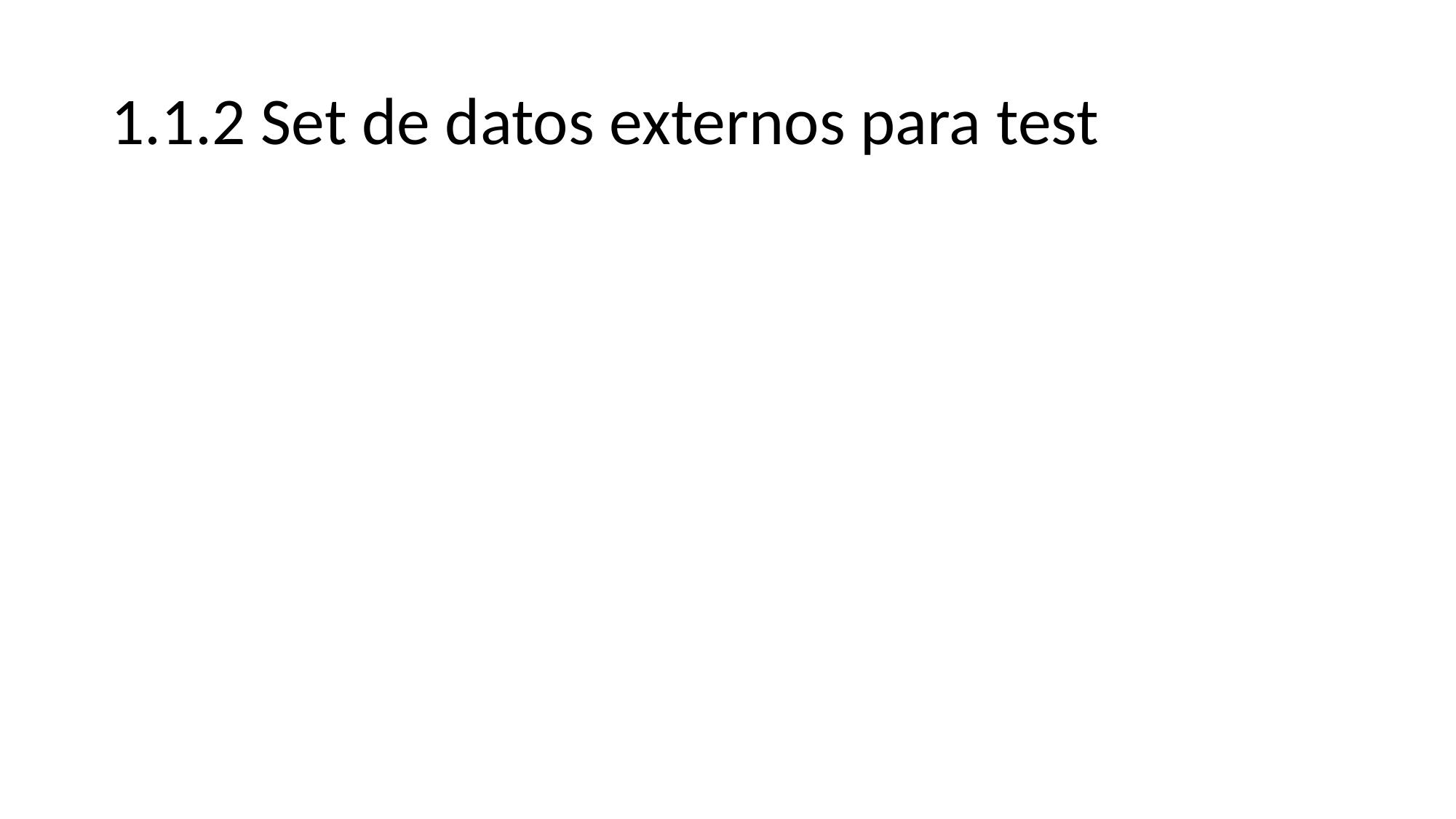

# 1.1.2 Set de datos externos para test